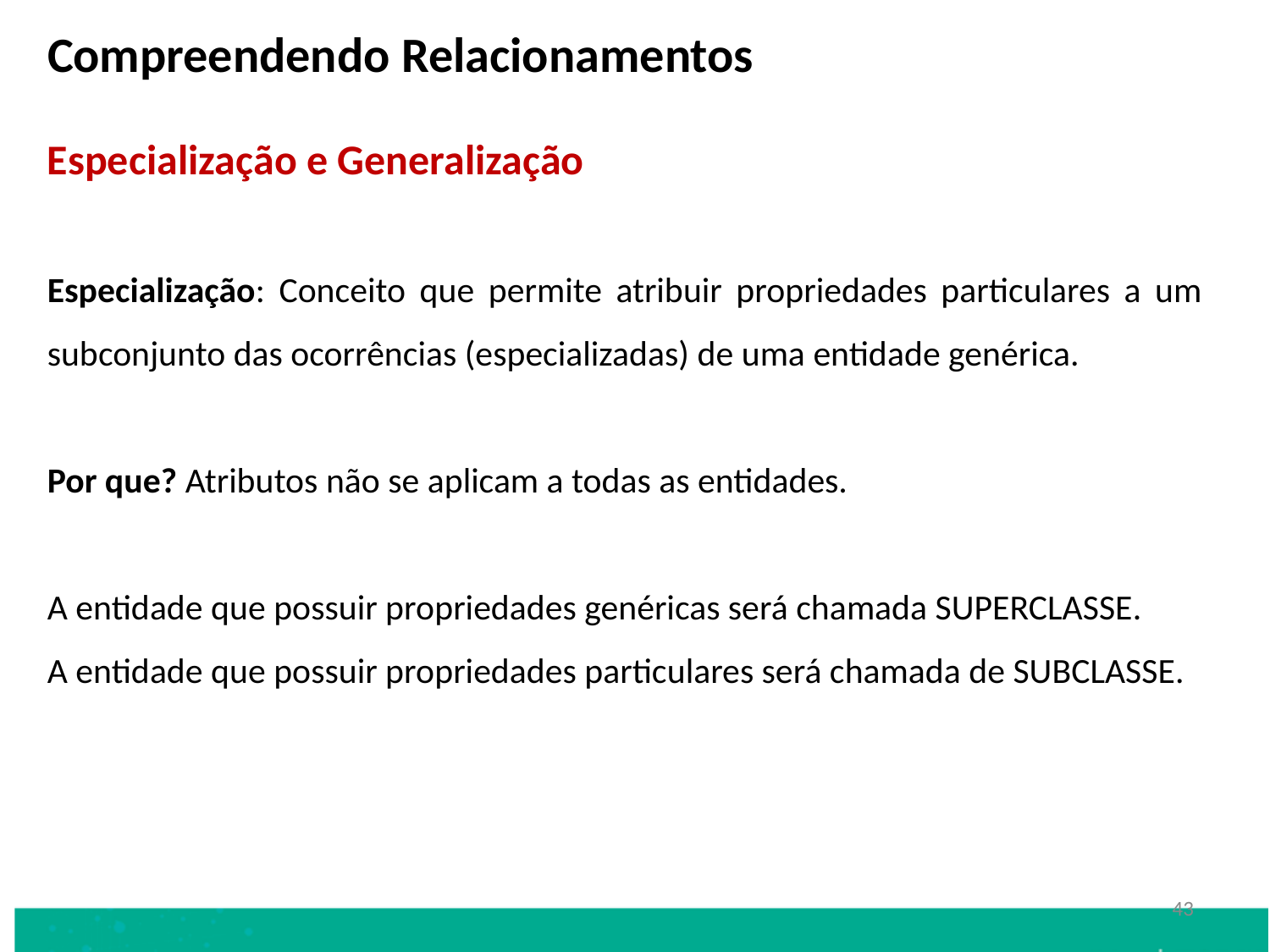

Compreendendo Relacionamentos
Especialização e Generalização

Especialização: Conceito que permite atribuir propriedades particulares a um subconjunto das ocorrências (especializadas) de uma entidade genérica.

Por que? Atributos não se aplicam a todas as entidades.

A entidade que possuir propriedades genéricas será chamada SUPERCLASSE.
A entidade que possuir propriedades particulares será chamada de SUBCLASSE.

43